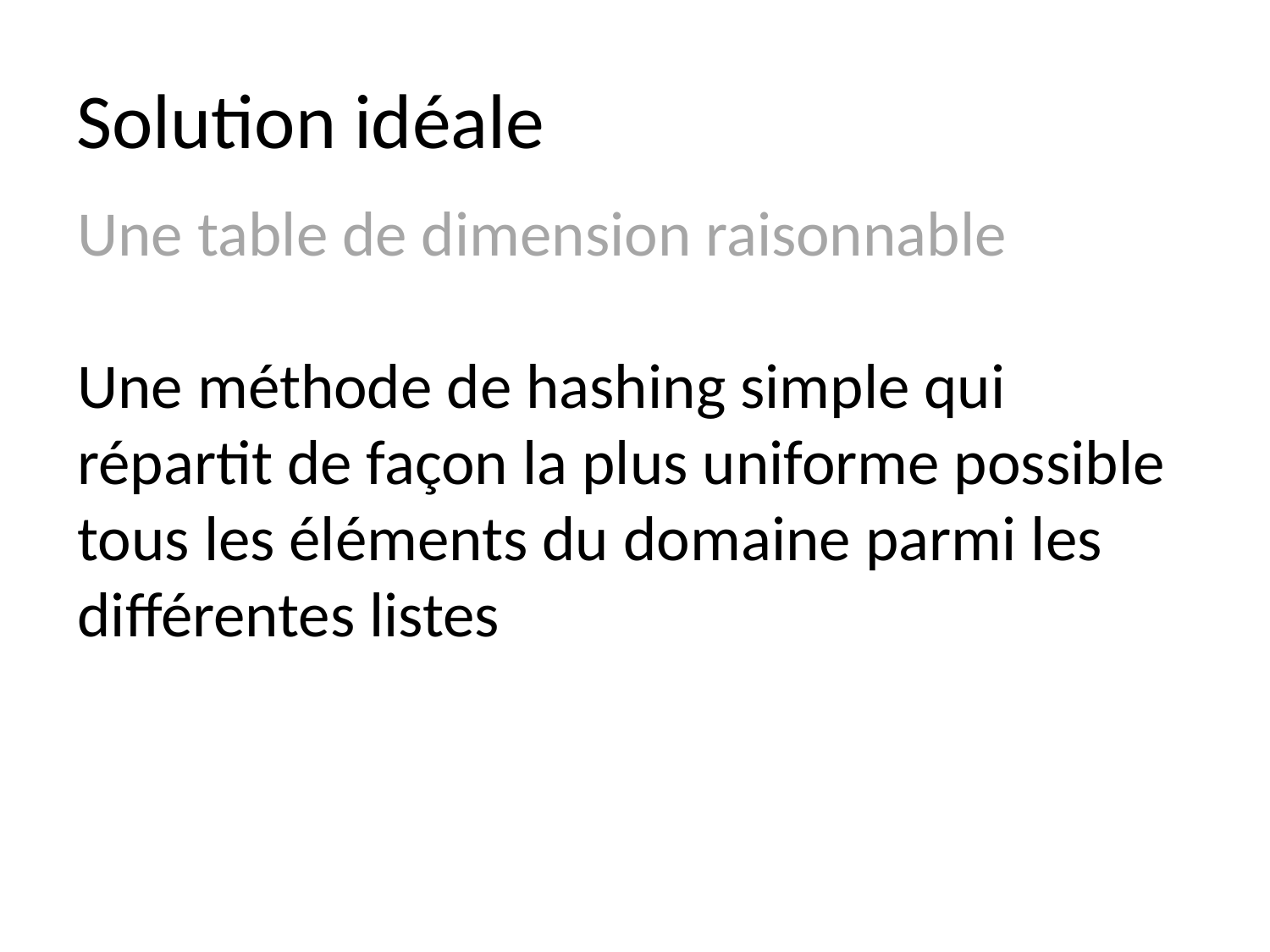

# Solution idéale
Une table de dimension raisonnable

Une méthode de hashing simple qui répartit de façon la plus uniforme possible tous les éléments du domaine parmi les différentes listes